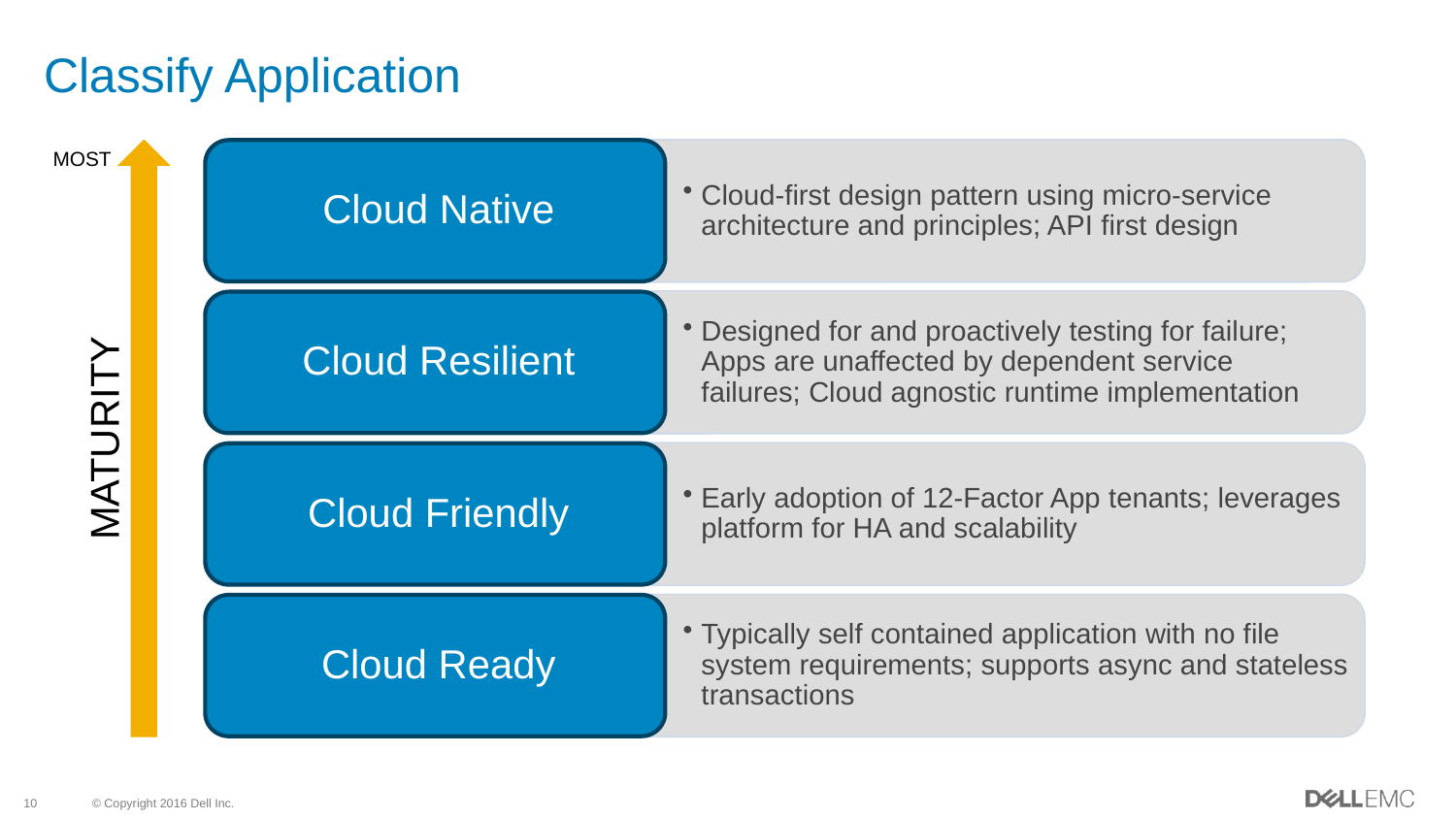

# Classify Application
MOST

Cloud-first design pattern using micro-service architecture and principles; API first design
Cloud Native
Designed for and proactively testing for failure; Apps are unaffected by dependent service failures; Cloud agnostic runtime implementation
Cloud Resilient
Early adoption of 12-Factor App tenants; leverages platform for HA and scalability
Cloud Friendly
Typically self contained application with no file system requirements; supports async and stateless transactions
Cloud Ready
MATURITY